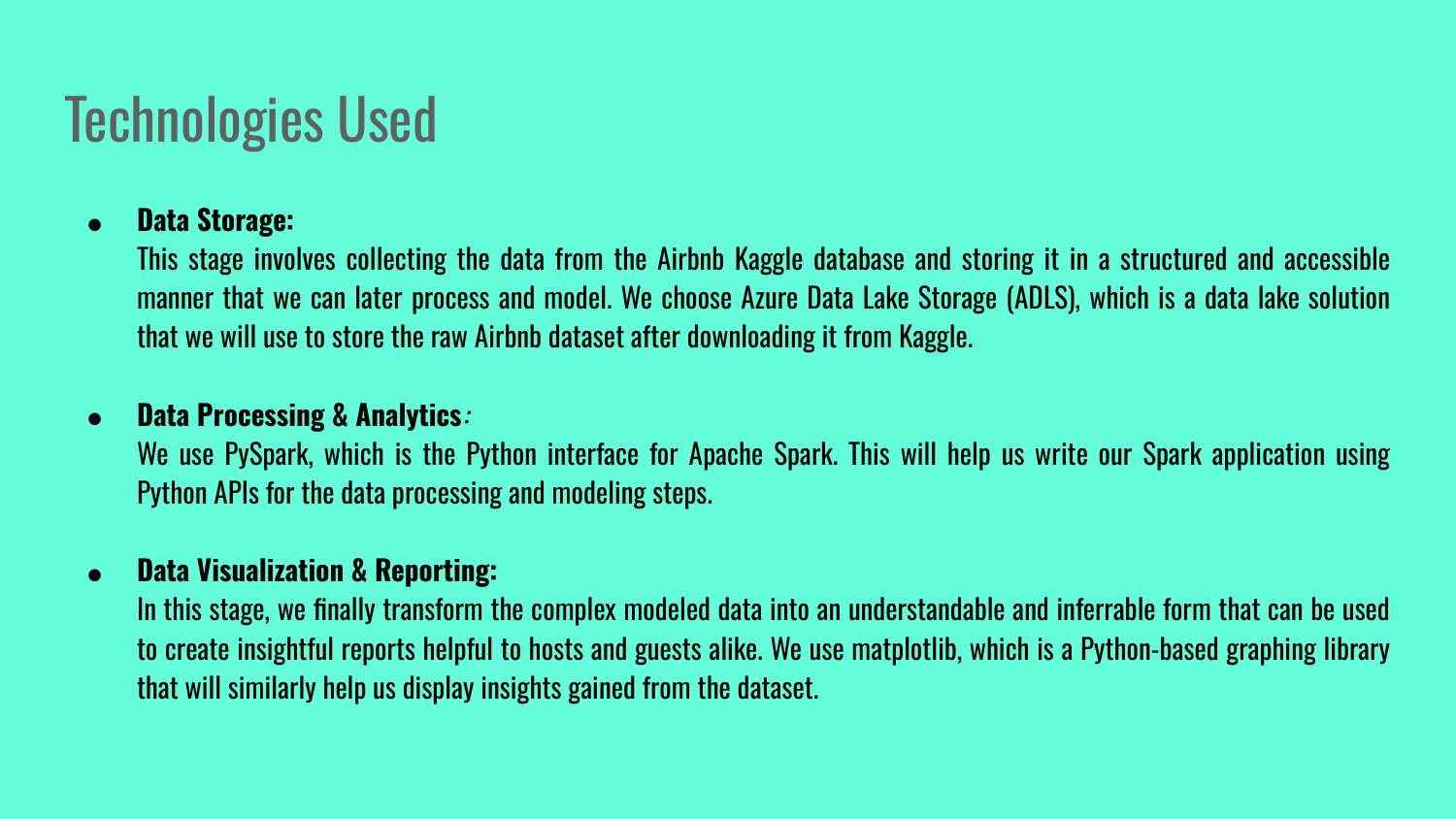

# Technologies Used

Data Storage:
This stage involves collecting the data from the Airbnb Kaggle database and storing it in a structured and accessible manner that we can later process and model. We choose Azure Data Lake Storage (ADLS), which is a data lake solution that we will use to store the raw Airbnb dataset after downloading it from Kaggle.

Data Processing & Analytics:
We use PySpark, which is the Python interface for Apache Spark. This will help us write our Spark application using Python APIs for the data processing and modeling steps.

Data Visualization & Reporting:
In this stage, we finally transform the complex modeled data into an understandable and inferrable form that can be used to create insightful reports helpful to hosts and guests alike. We use matplotlib, which is a Python-based graphing library that will similarly help us display insights gained from the dataset.